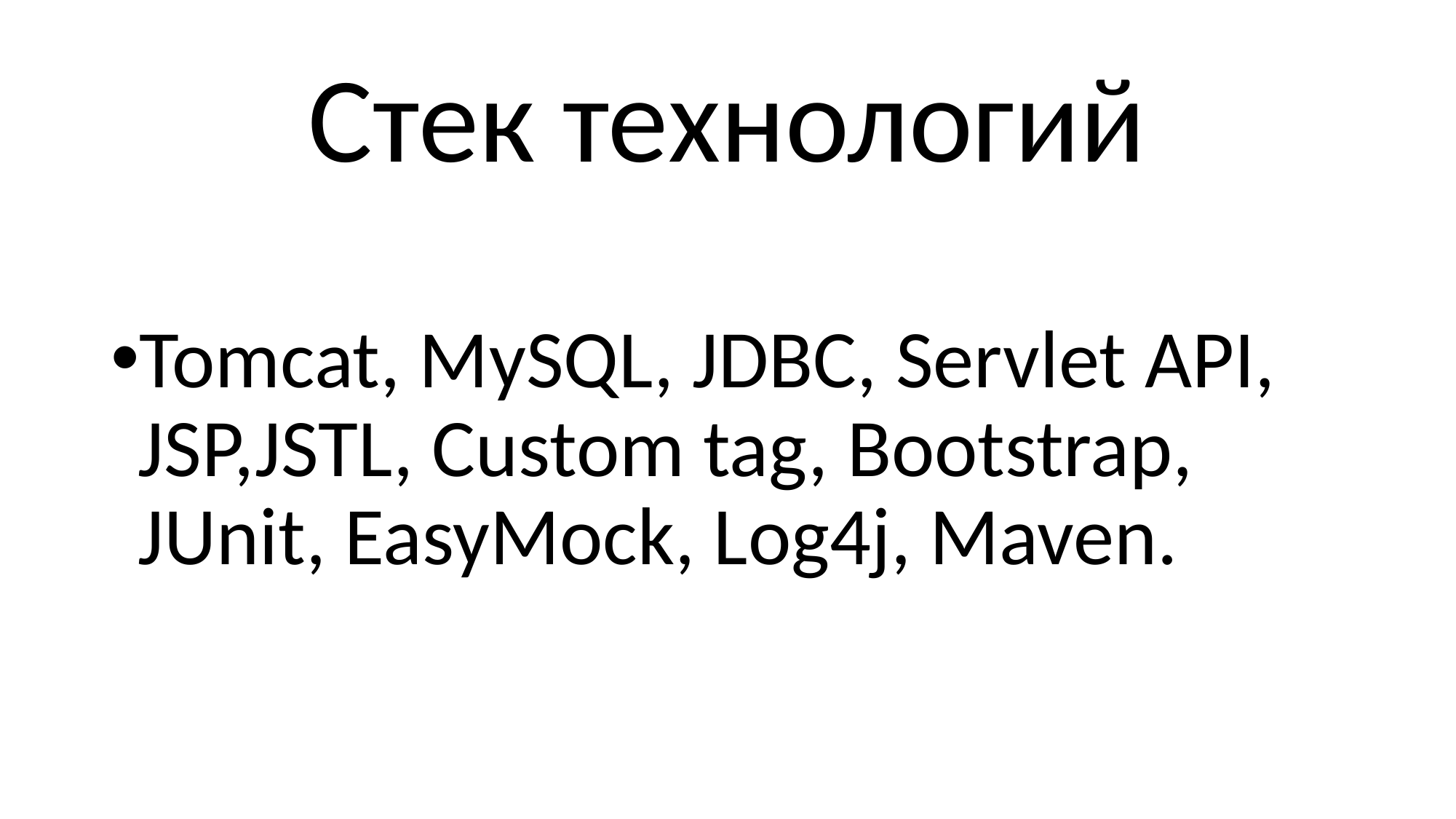

# Стек технологий
Tomcat, MySQL, JDBC, Servlet API, JSP,JSTL, Custom tag, Bootstrap, JUnit, EasyMock, Log4j, Maven.